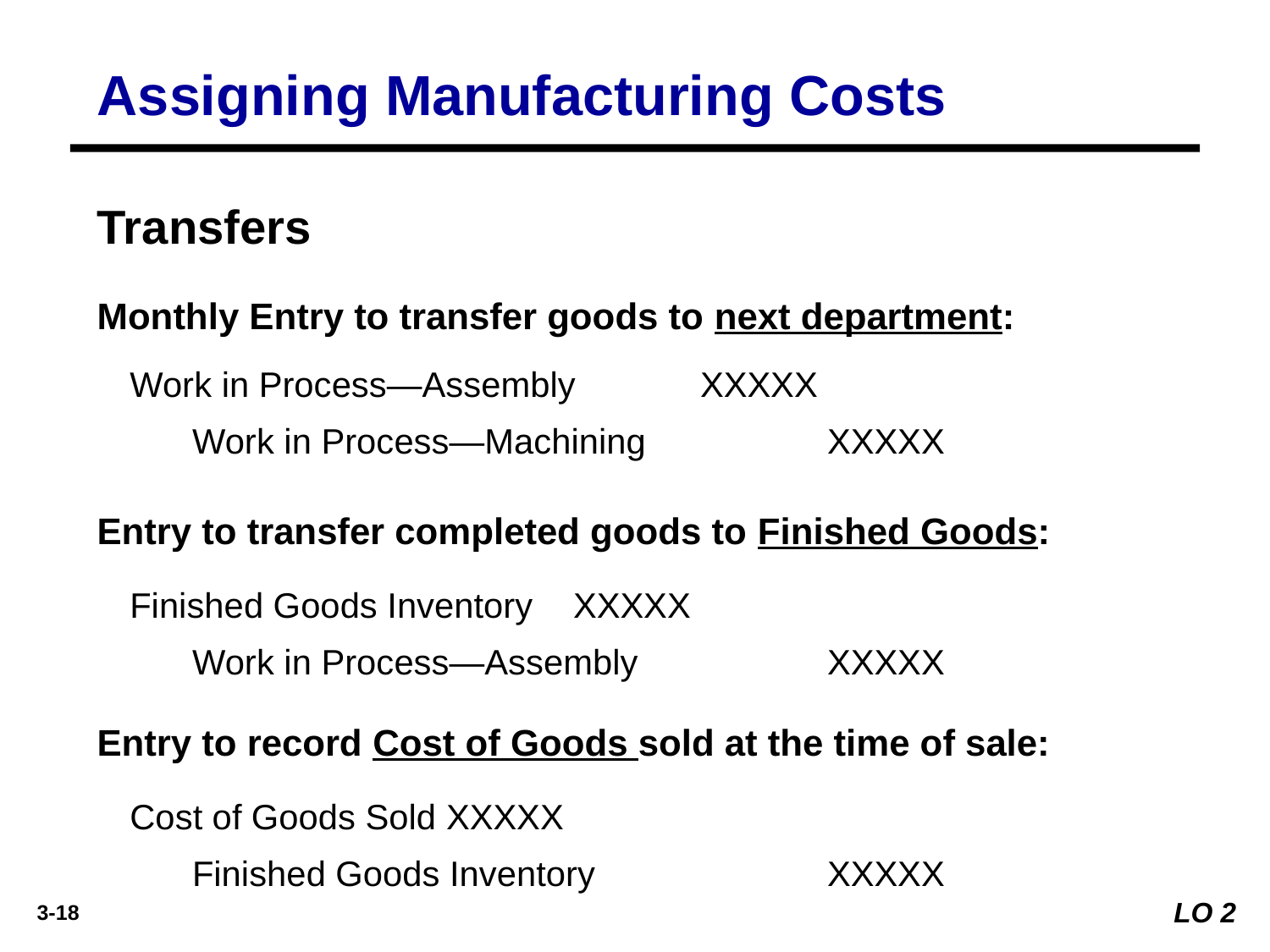

Assigning Manufacturing Costs

Transfers
Monthly Entry to transfer goods to next department:
Work in Process—Assembly 	XXXXX
	Work in Process—Machining 		XXXXX
Entry to transfer completed goods to Finished Goods:
Finished Goods Inventory 	XXXXX
	Work in Process—Assembly		XXXXX
Entry to record Cost of Goods sold at the time of sale:
Cost of Goods Sold 	XXXXX
	Finished Goods Inventory 		XXXXX
LO 2